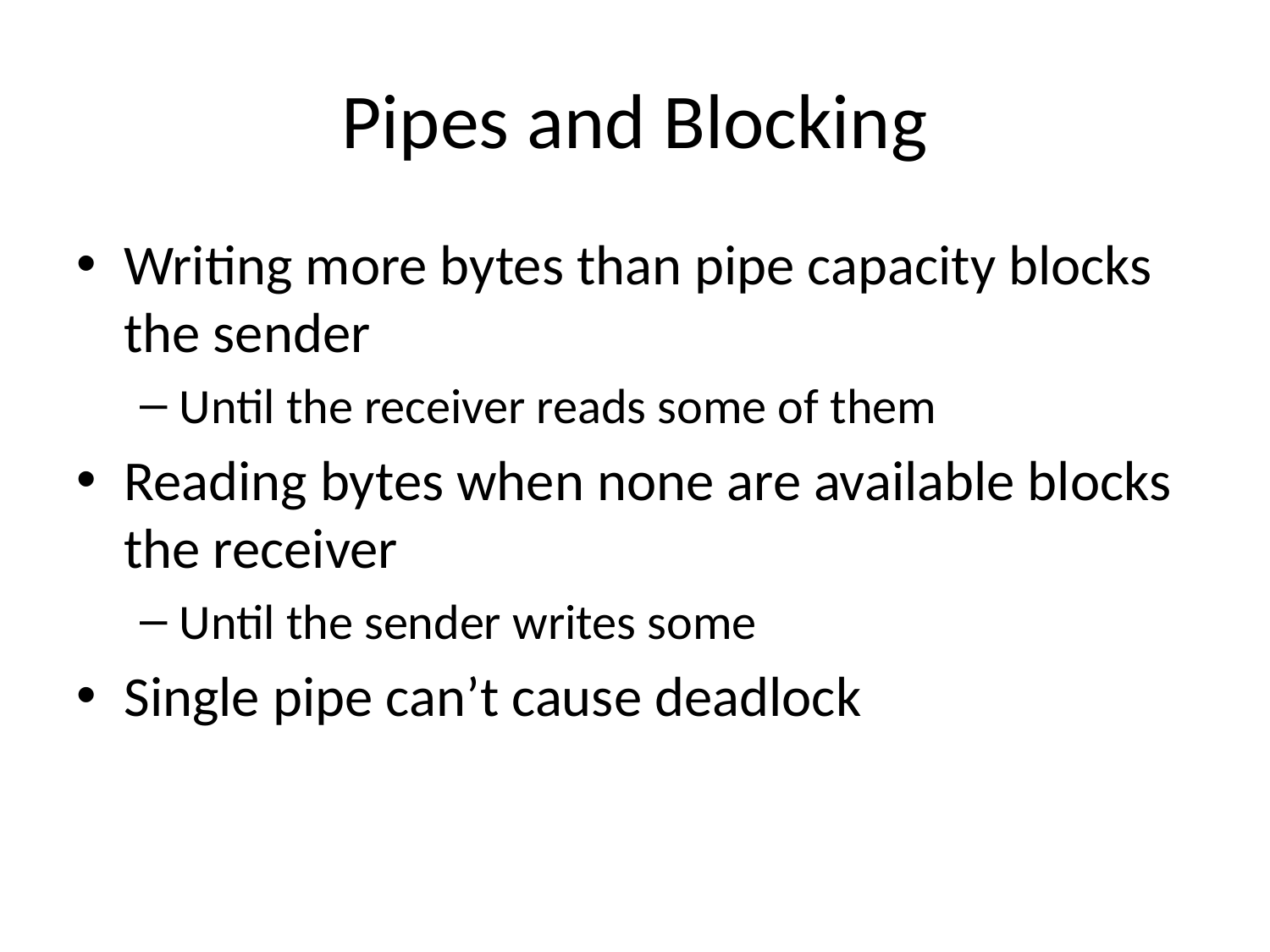

# Pipes and Blocking
Writing more bytes than pipe capacity blocks the sender
Until the receiver reads some of them
Reading bytes when none are available blocks the receiver
Until the sender writes some
Single pipe can’t cause deadlock